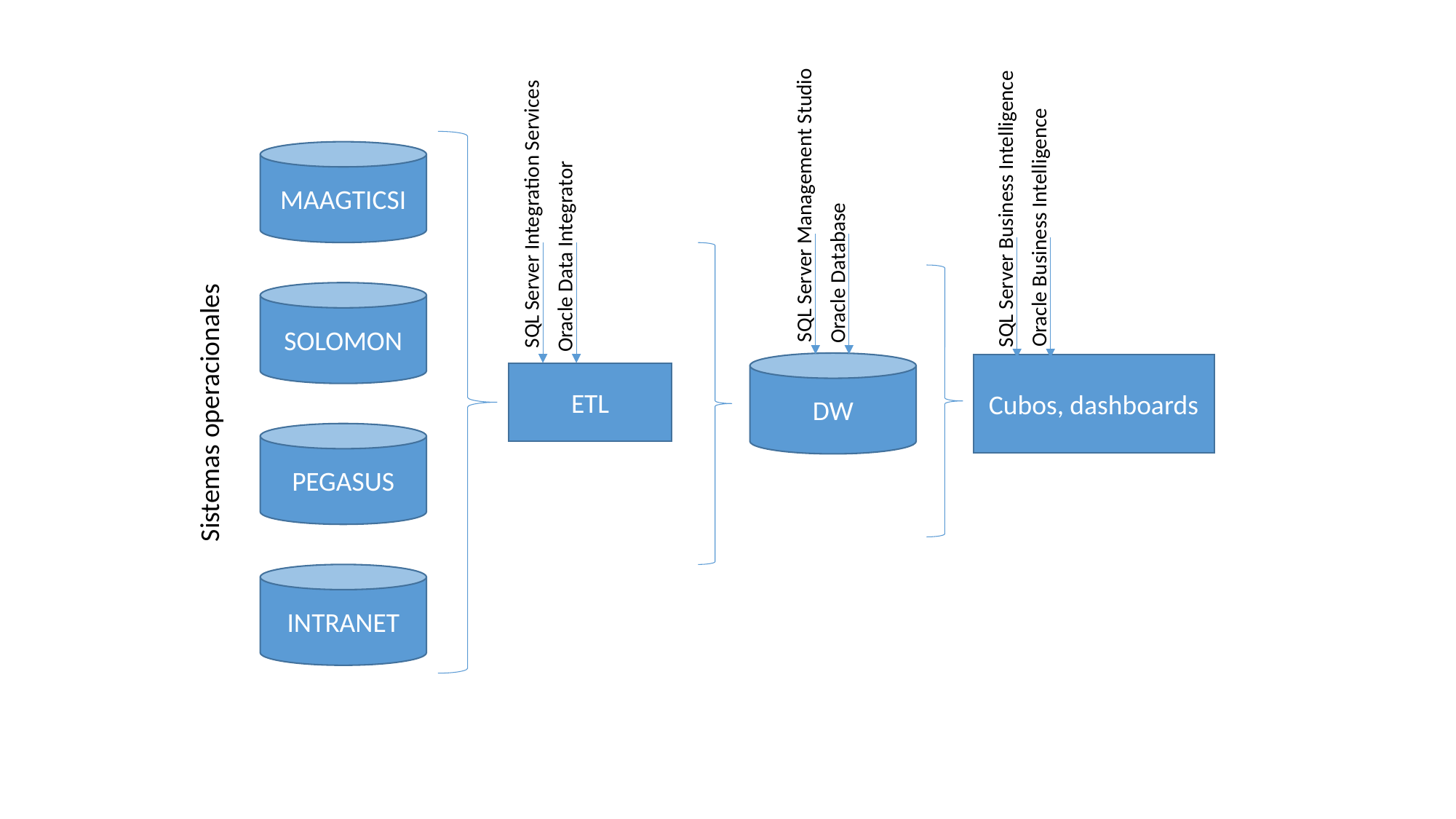

MAAGTICSI
SQL Server Management Studio
SQL Server Business Intelligence
SQL Server Integration Services
Oracle Business Intelligence
Oracle Database
Oracle Data Integrator

SOLOMON
DW
Cubos, dashboards
ETL
Sistemas operacionales
PEGASUS
INTRANET